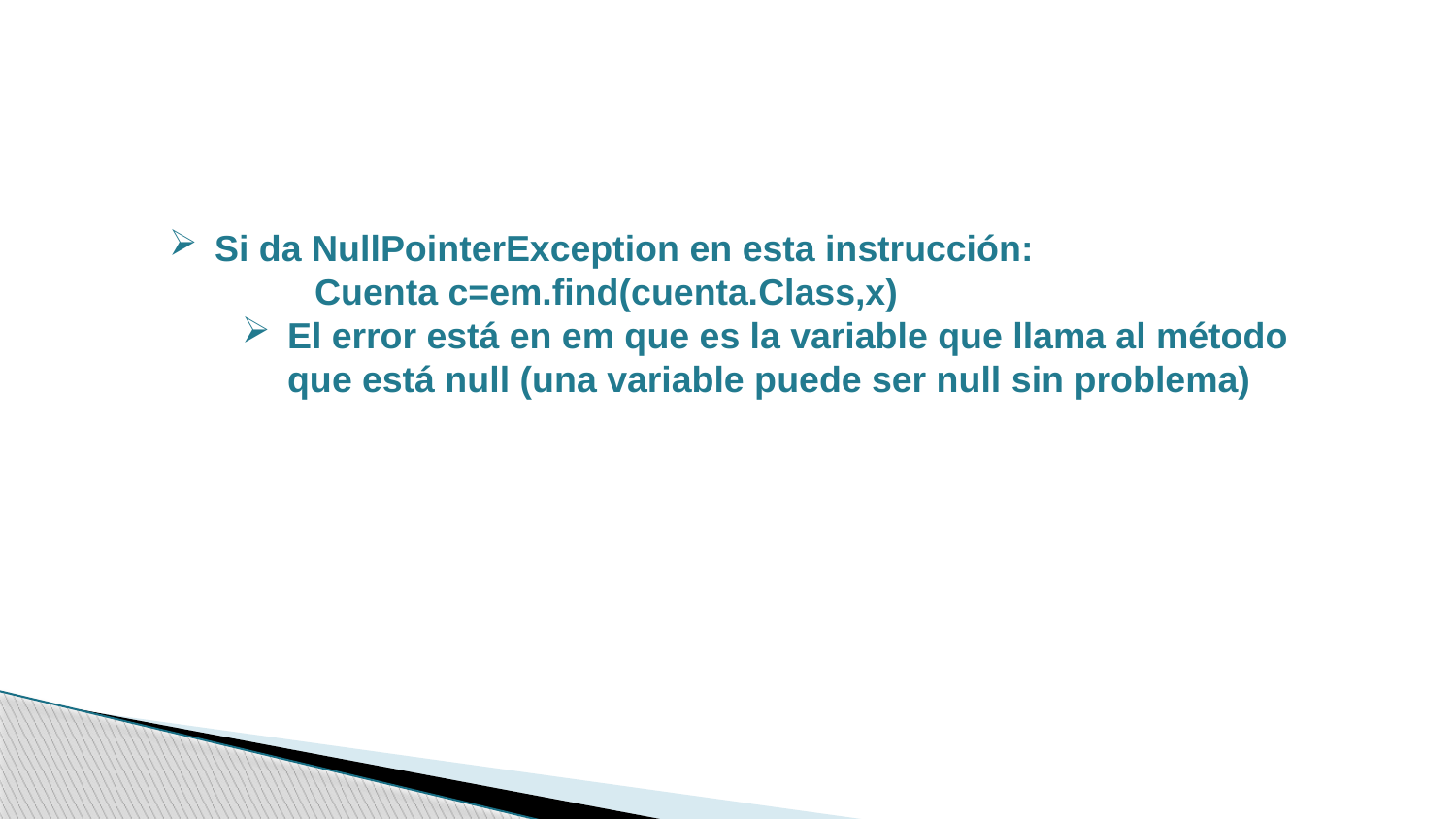

Si da NullPointerException en esta instrucción:
	Cuenta c=em.find(cuenta.Class,x)
El error está en em que es la variable que llama al método que está null (una variable puede ser null sin problema)